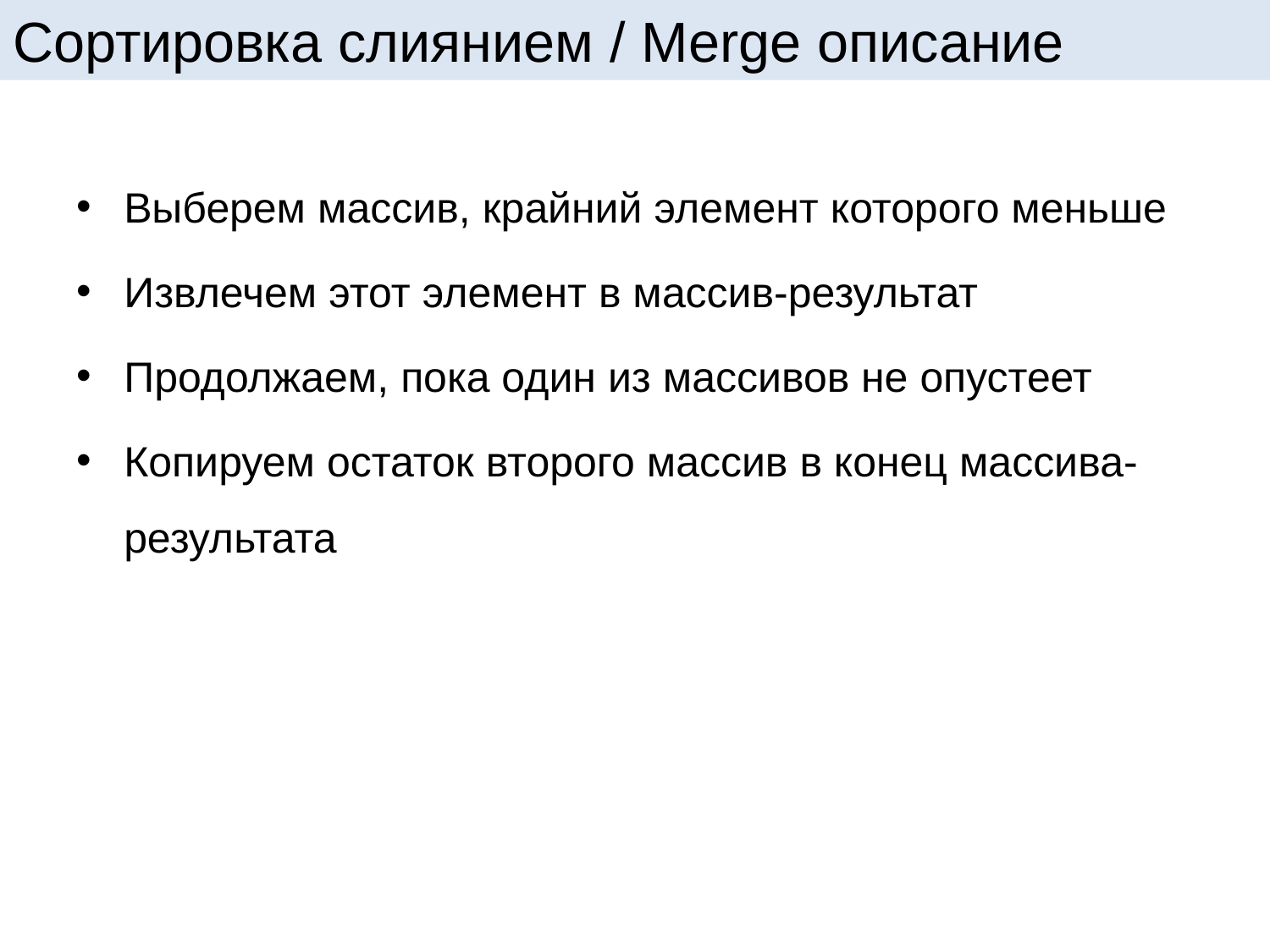

# Сортировка слиянием / Merge описание
Выберем массив, крайний элемент которого меньше
Извлечем этот элемент в массив-результат
Продолжаем, пока один из массивов не опустеет
Копируем остаток второго массив в конец массива-результата